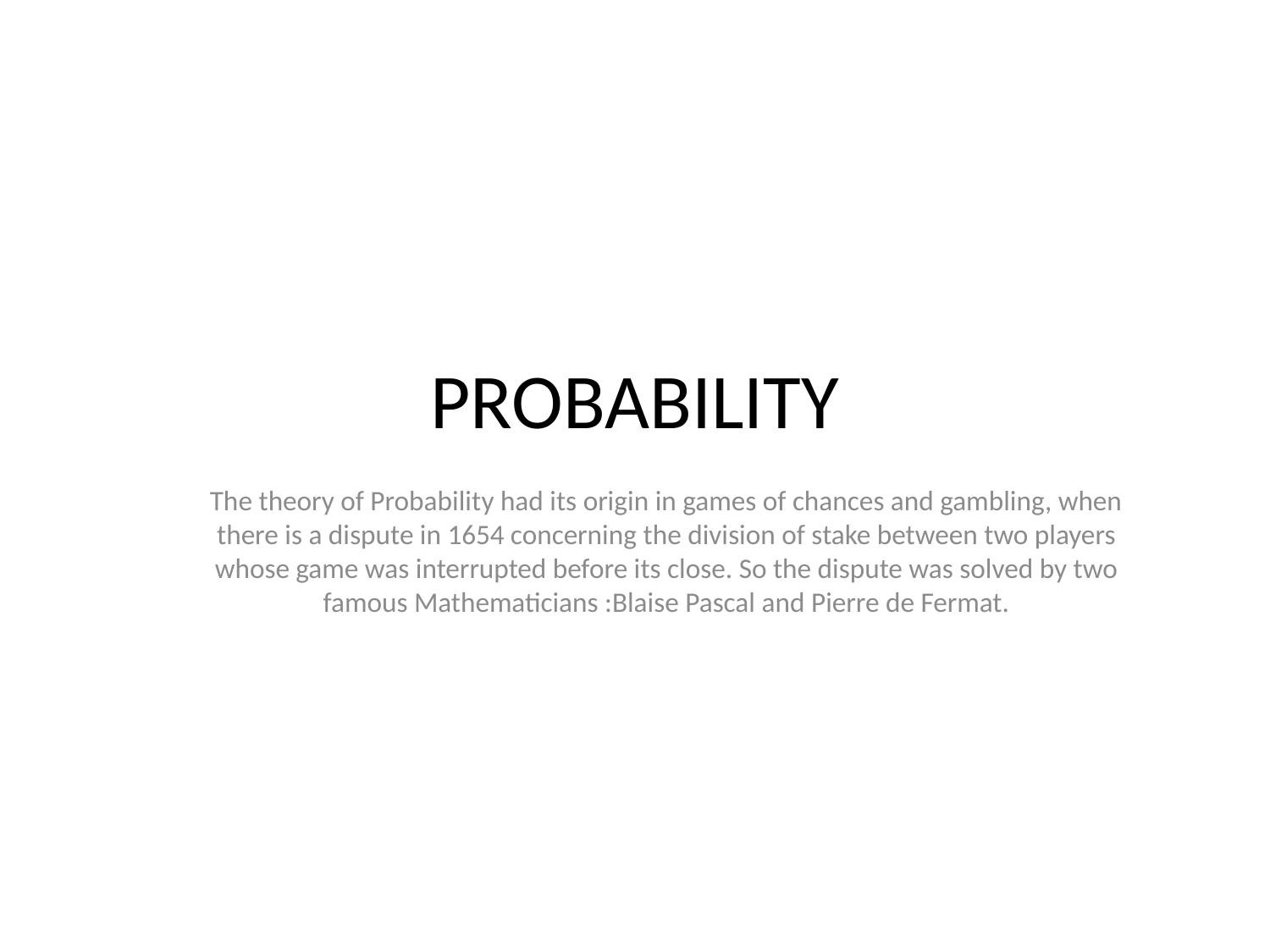

# PROBABILITY
The theory of Probability had its origin in games of chances and gambling, when there is a dispute in 1654 concerning the division of stake between two players whose game was interrupted before its close. So the dispute was solved by two famous Mathematicians :Blaise Pascal and Pierre de Fermat.